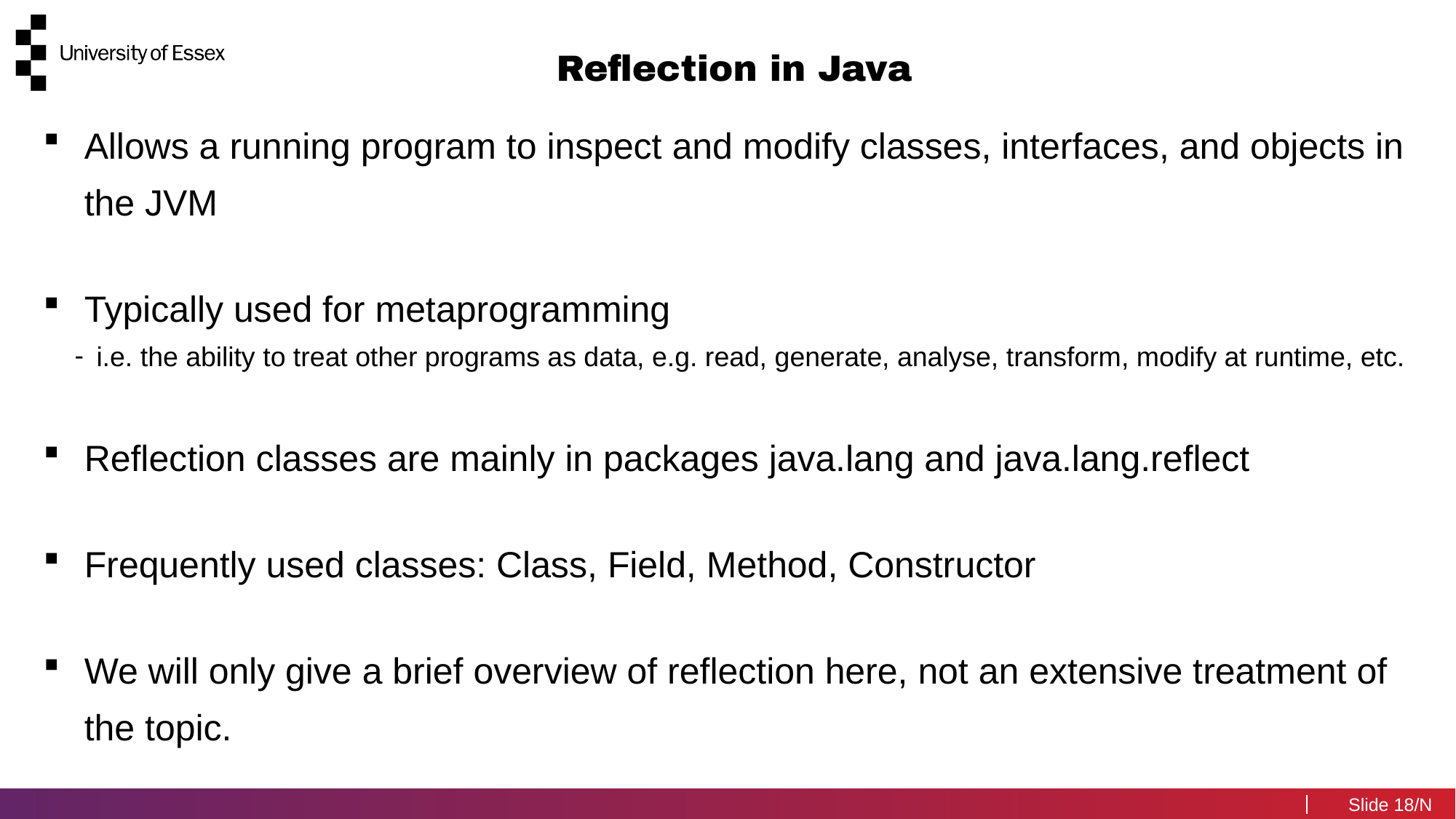

Reflection in Java
Allows a running program to inspect and modify classes, interfaces, and objects in the JVM

Typically used for metaprogramming
i.e. the ability to treat other programs as data, e.g. read, generate, analyse, transform, modify at runtime, etc.

Reflection classes are mainly in packages java.lang and java.lang.reflect

Frequently used classes: Class, Field, Method, Constructor

We will only give a brief overview of reflection here, not an extensive treatment of the topic.
18/N